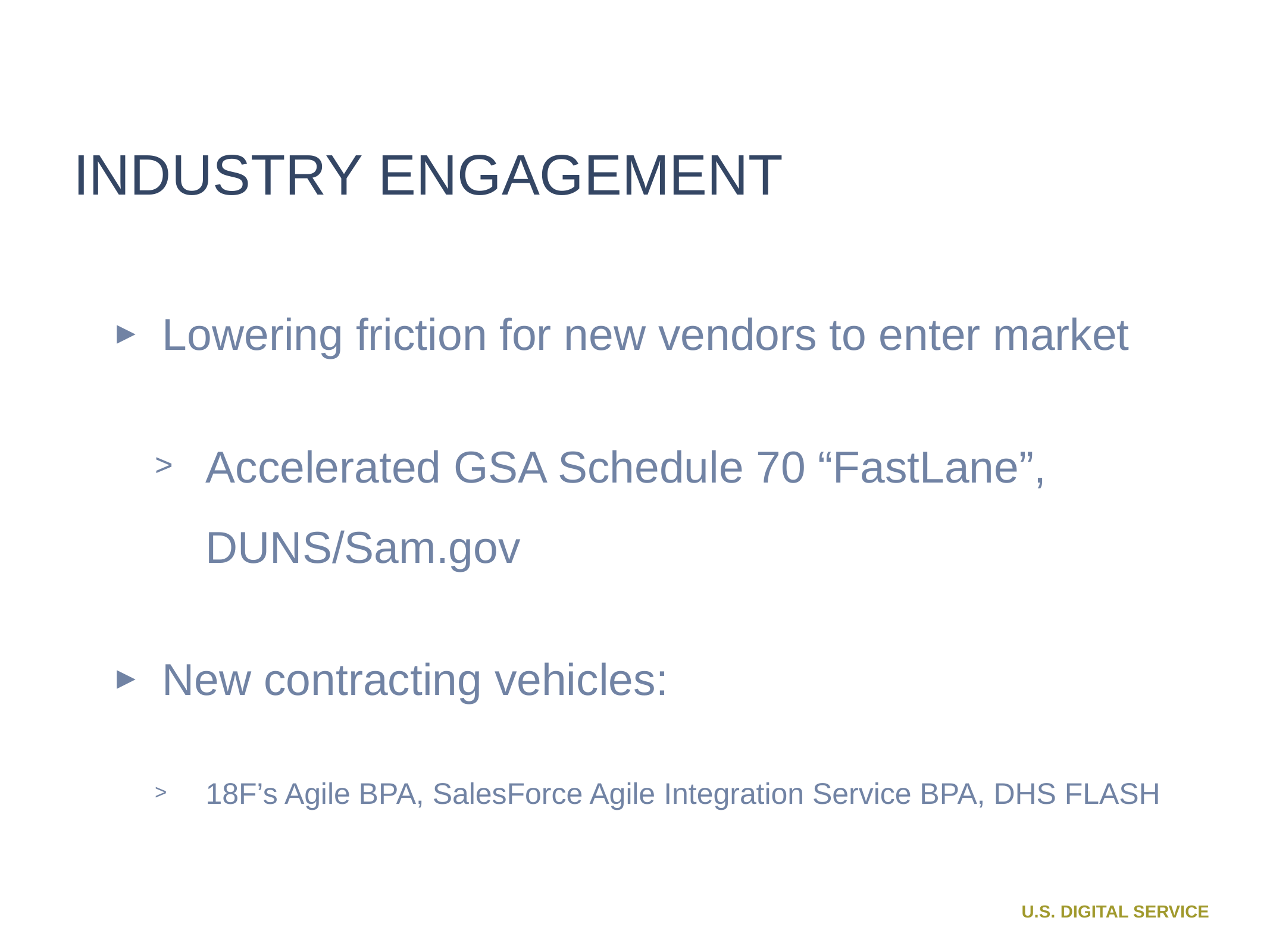

# INDUSTRY ENGAGEMENT
Lowering friction for new vendors to enter market
Accelerated GSA Schedule 70 “FastLane”, DUNS/Sam.gov
New contracting vehicles:
18F’s Agile BPA, SalesForce Agile Integration Service BPA, DHS FLASH